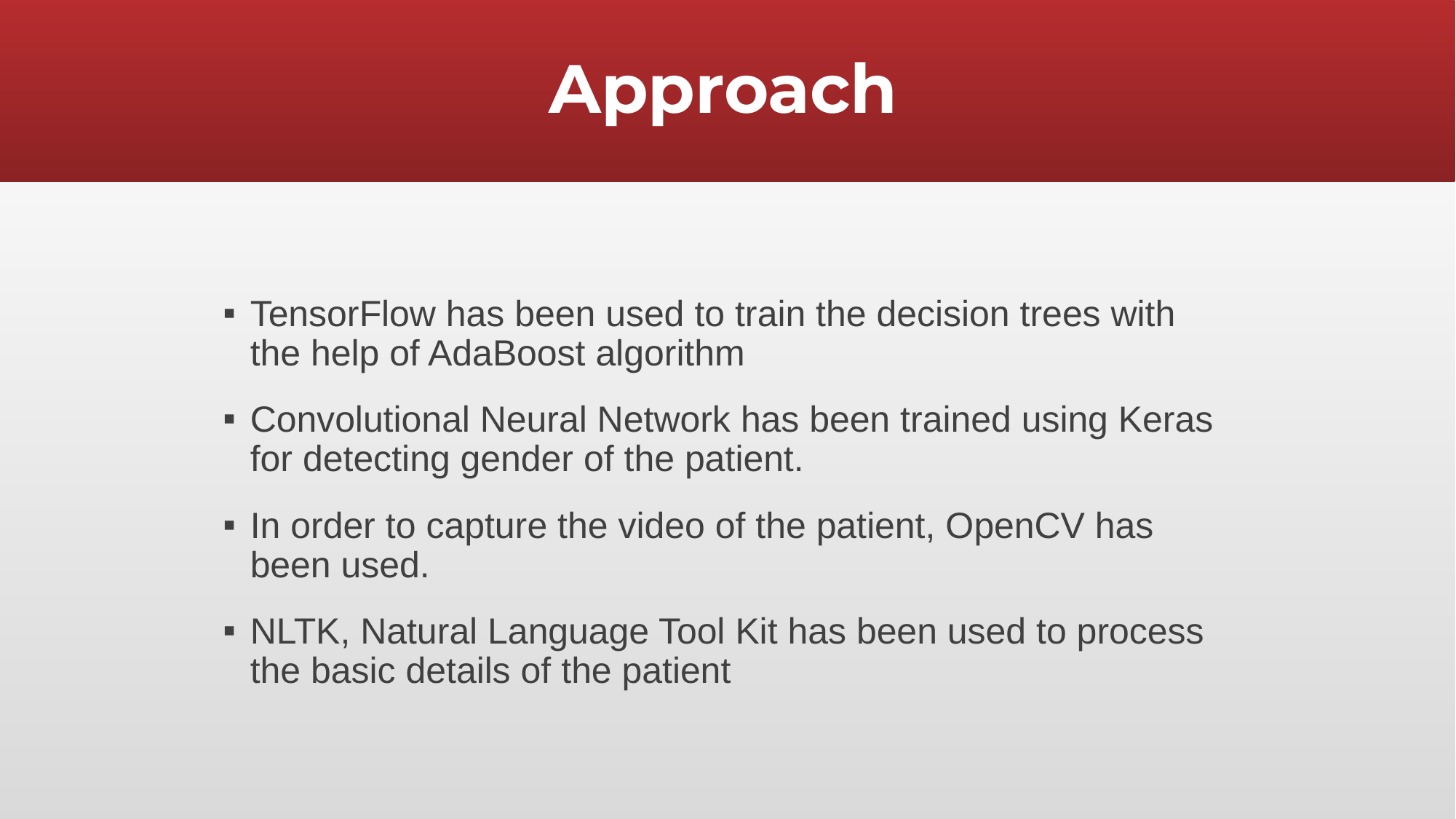

# Approach

TensorFlow has been used to train the decision trees with the help of AdaBoost algorithm
Convolutional Neural Network has been trained using Keras for detecting gender of the patient.
In order to capture the video of the patient, OpenCV has been used.
NLTK, Natural Language Tool Kit has been used to process the basic details of the patient